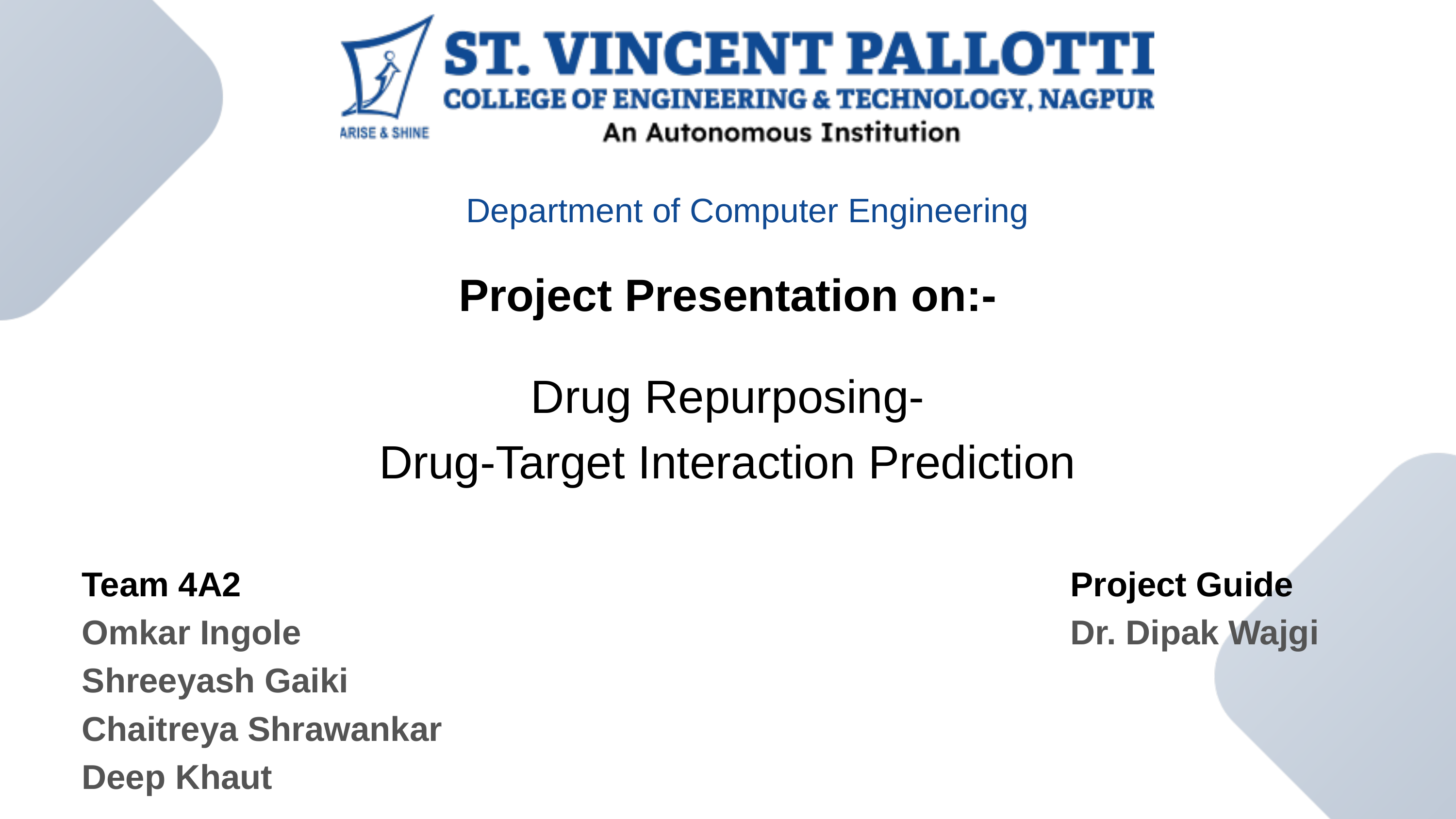

Department of Computer Engineering
Project Presentation on:-
Drug Repurposing-
Drug-Target Interaction Prediction

Team 4A2
Omkar Ingole
Shreeyash Gaiki
Chaitreya Shrawankar
Deep Khaut
Project Guide
Dr. Dipak Wajgi